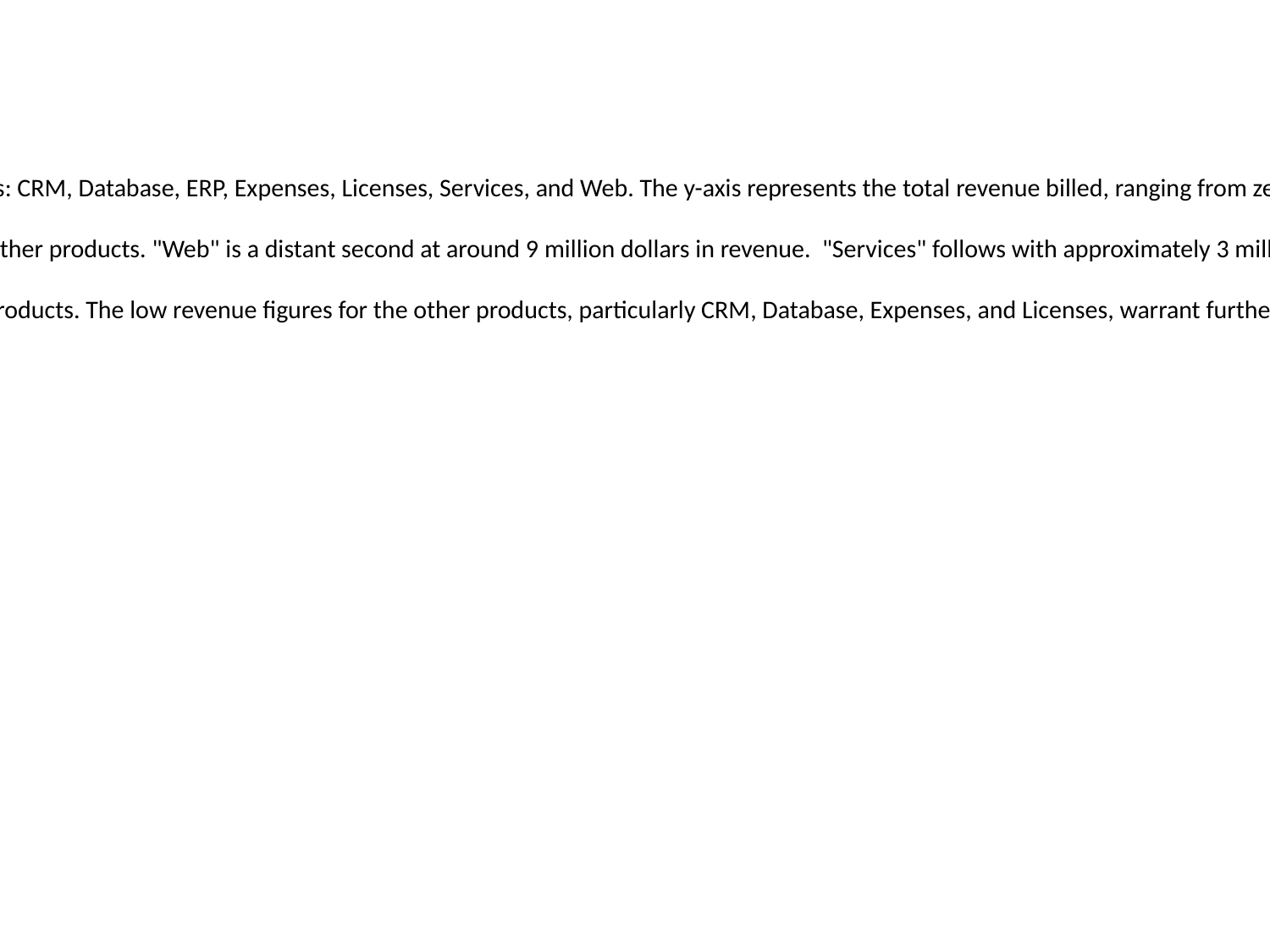

#

The bar chart titled "Total Revenue by Product" displays the total revenue generated by seven different products.  The x-axis lists the products: CRM, Database, ERP, Expenses, Licenses, Services, and Web. The y-axis represents the total revenue billed, ranging from zero to a little over 40 million dollars.
The most striking feature of the chart is the dominant revenue generated by the "ERP" product, exceeding 40 million dollars. This dwarfs all other products. "Web" is a distant second at around 9 million dollars in revenue.  "Services" follows with approximately 3 million.  The remaining products, "CRM", "Database", "Expenses", and "Licenses", show negligible revenue in comparison, all below one million.
The chart indicates that ERP is the company's most successful product in terms of revenue generation, significantly outperforming all other products. The low revenue figures for the other products, particularly CRM, Database, Expenses, and Licenses, warrant further investigation to understand their performance and potentially improve revenue generation.